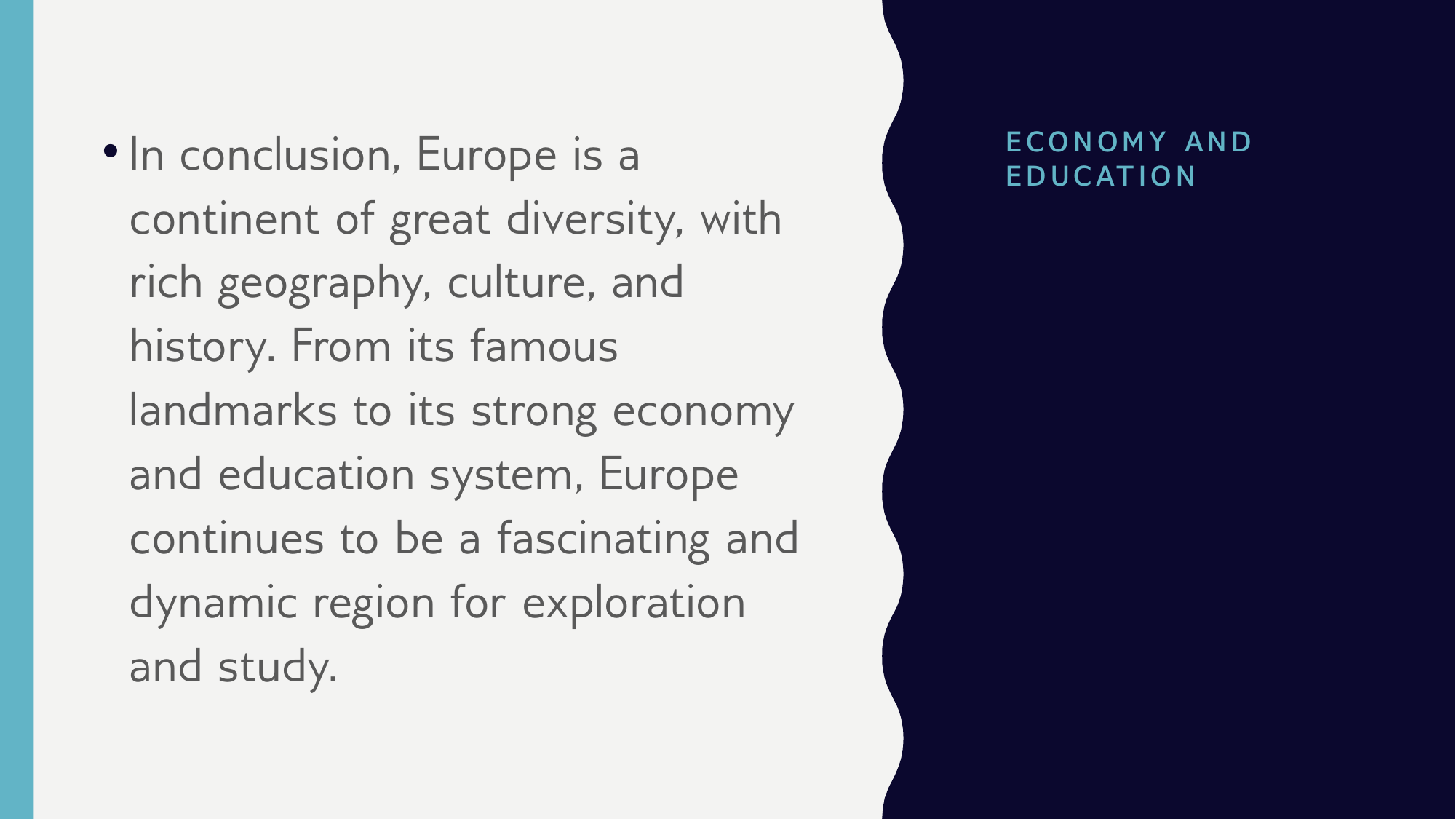

# Economy and Education
In conclusion, Europe is a continent of great diversity, with rich geography, culture, and history. From its famous landmarks to its strong economy and education system, Europe continues to be a fascinating and dynamic region for exploration and study.